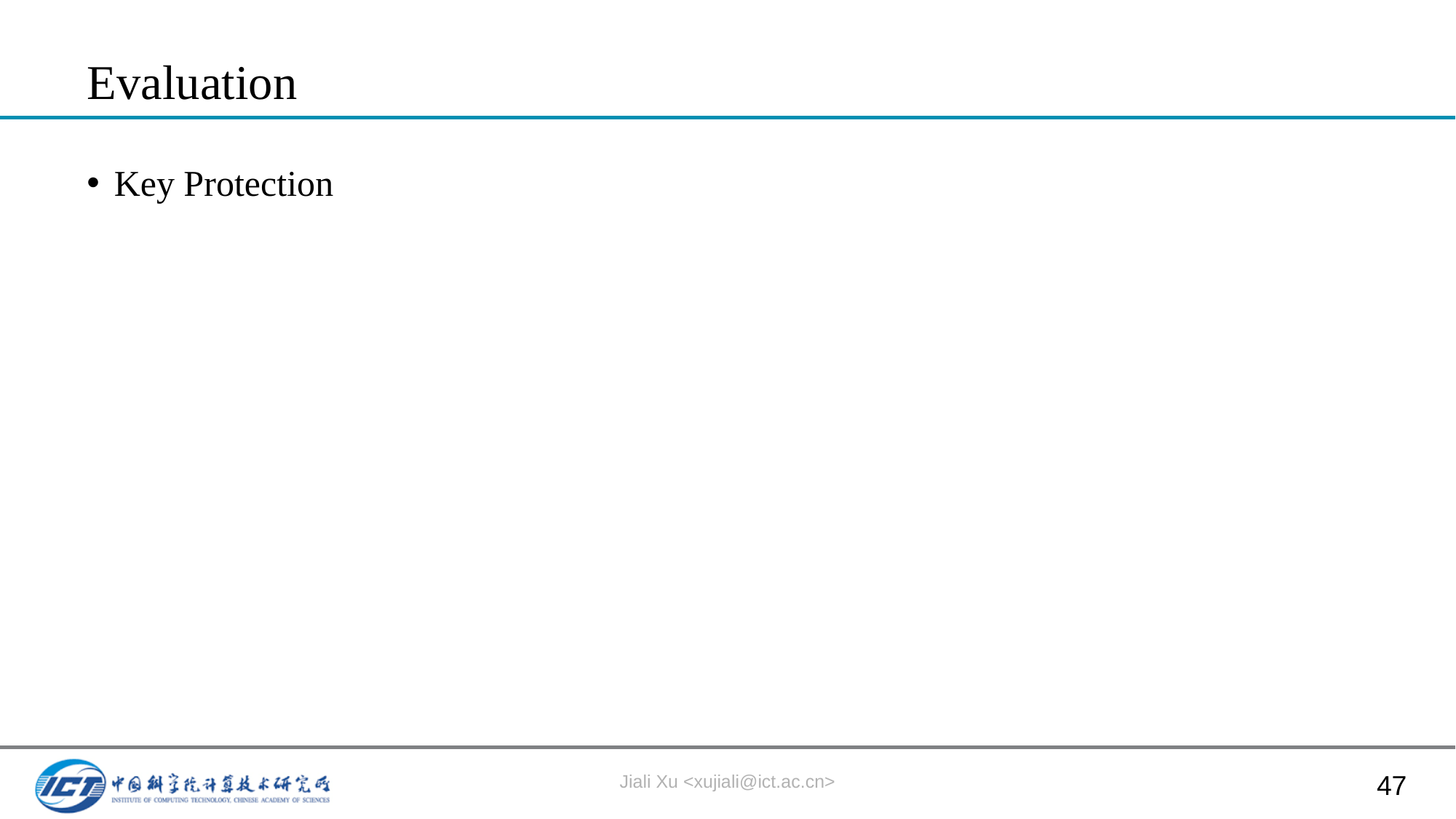

# Evaluation
Key Protection
Jiali Xu <xujiali@ict.ac.cn>
47